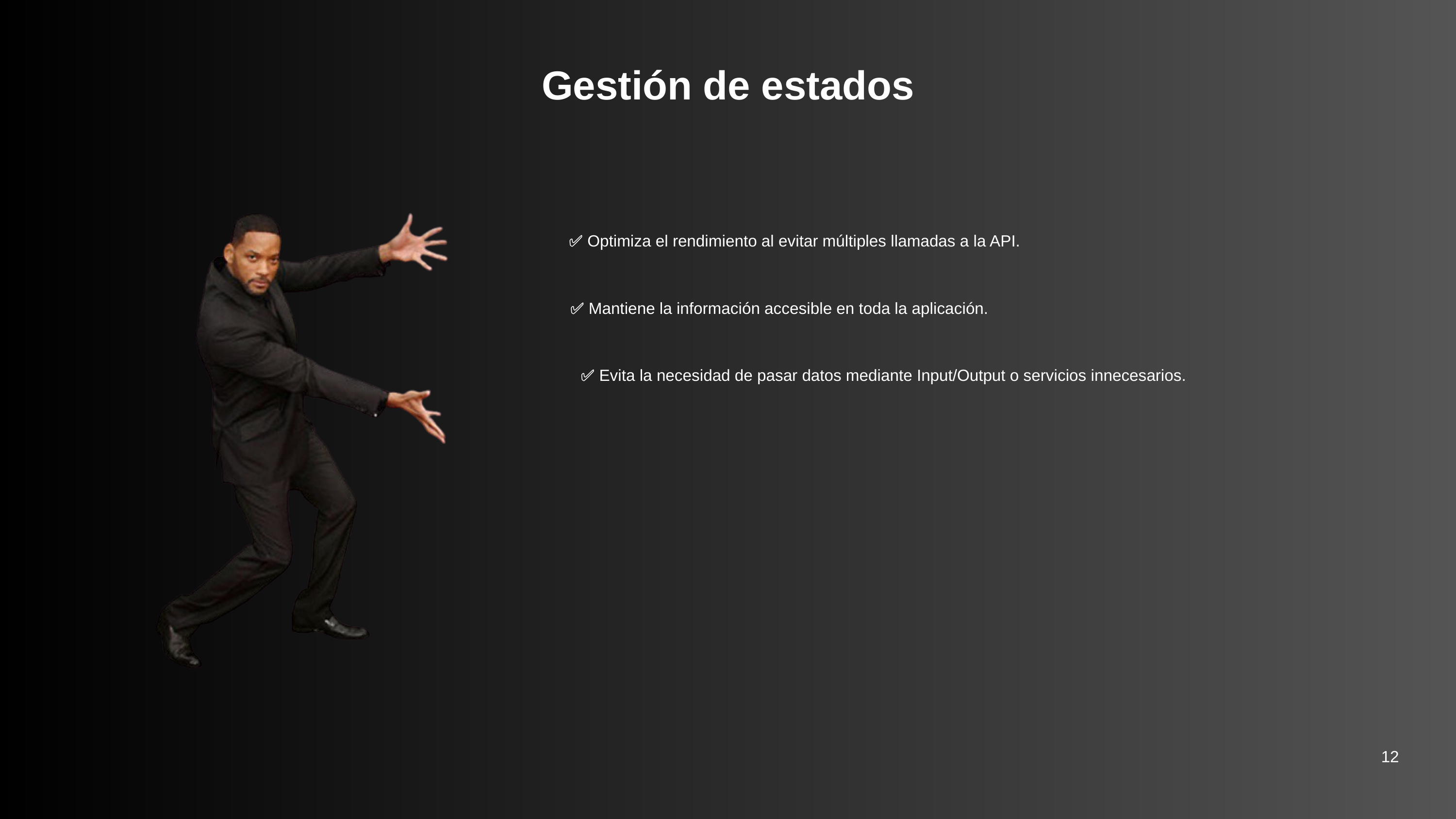

Gestión de estados

✅ Optimiza el rendimiento al evitar múltiples llamadas a la API.
✅ Mantiene la información accesible en toda la aplicación.
✅ Evita la necesidad de pasar datos mediante Input/Output o servicios innecesarios.
12